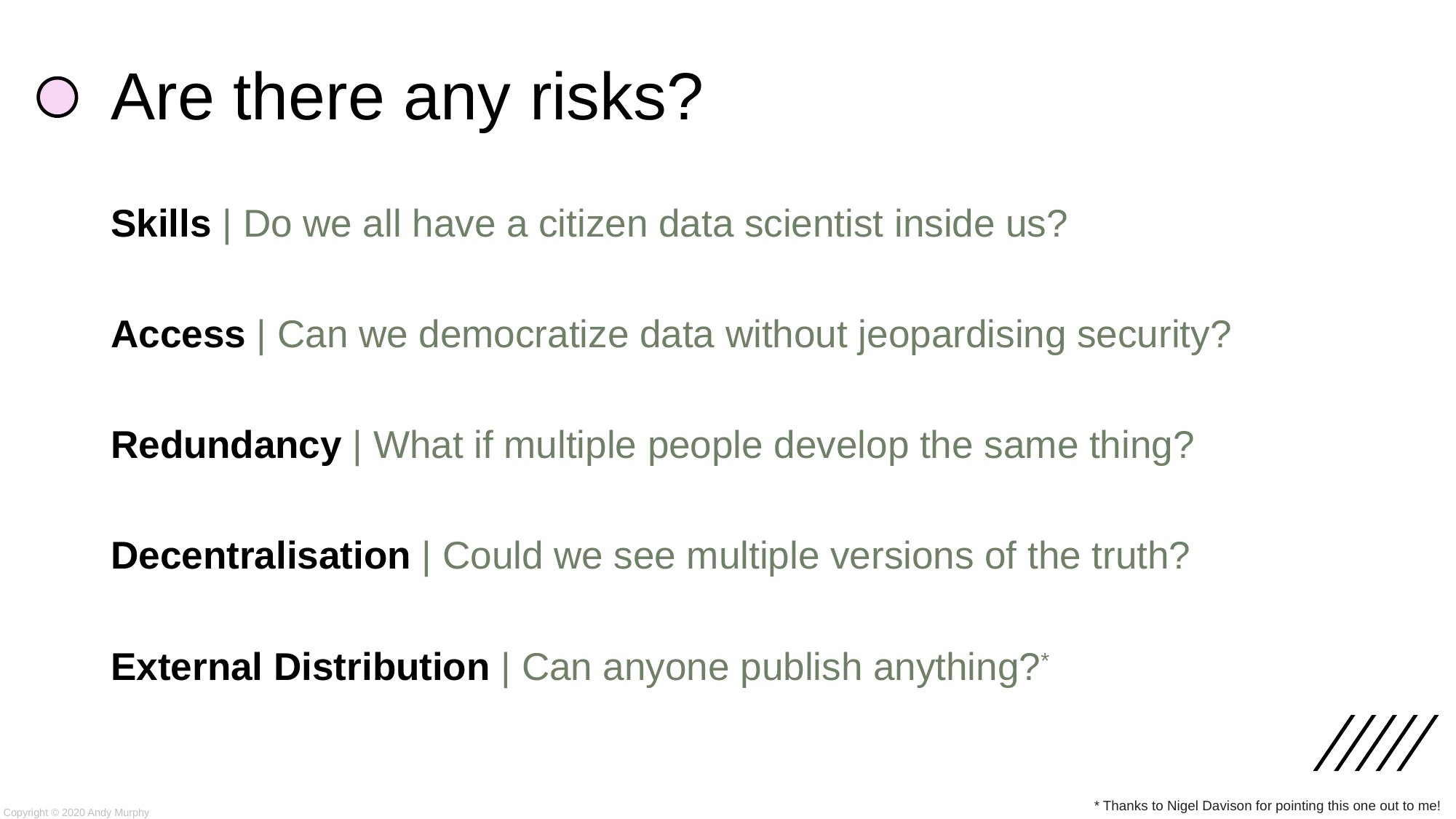

# Are there any risks?
Skills | Do we all have a citizen data scientist inside us?

Access | Can we democratize data without jeopardising security?

Redundancy | What if multiple people develop the same thing?

Decentralisation | Could we see multiple versions of the truth?

External Distribution | Can anyone publish anything?*

* Thanks to Nigel Davison for pointing this one out to me!